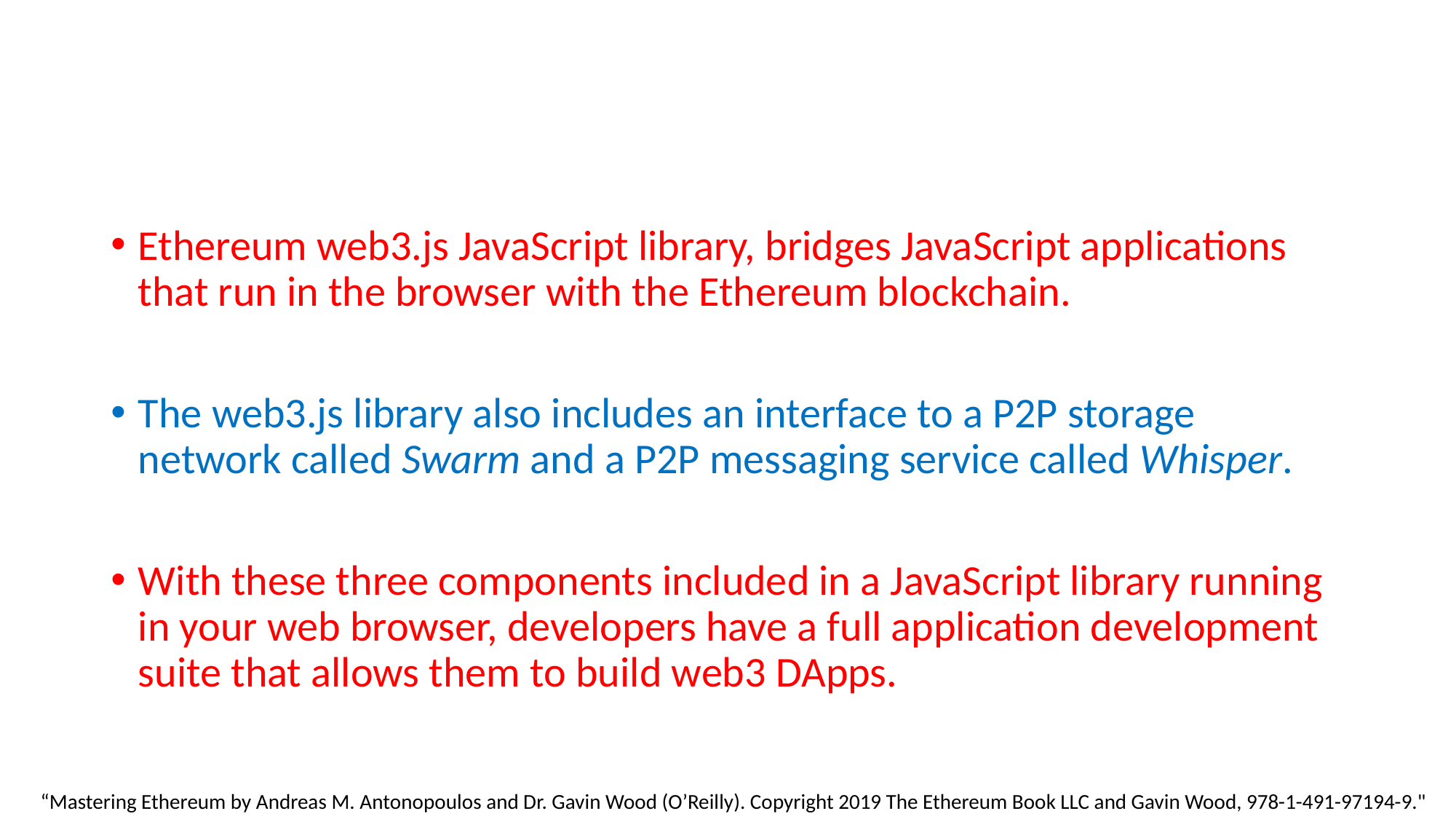

#
Ethereum web3.js JavaScript library, bridges JavaScript applications that run in the browser with the Ethereum blockchain.

The web3.js library also includes an interface to a P2P storage network called Swarm and a P2P messaging service called Whisper.

With these three components included in a JavaScript library running in your web browser, developers have a full application development suite that allows them to build web3 DApps.
“Mastering Ethereum by Andreas M. Antonopoulos and Dr. Gavin Wood (O’Reilly). Copyright 2019 The Ethereum Book LLC and Gavin Wood, 978-1-491-97194-9."